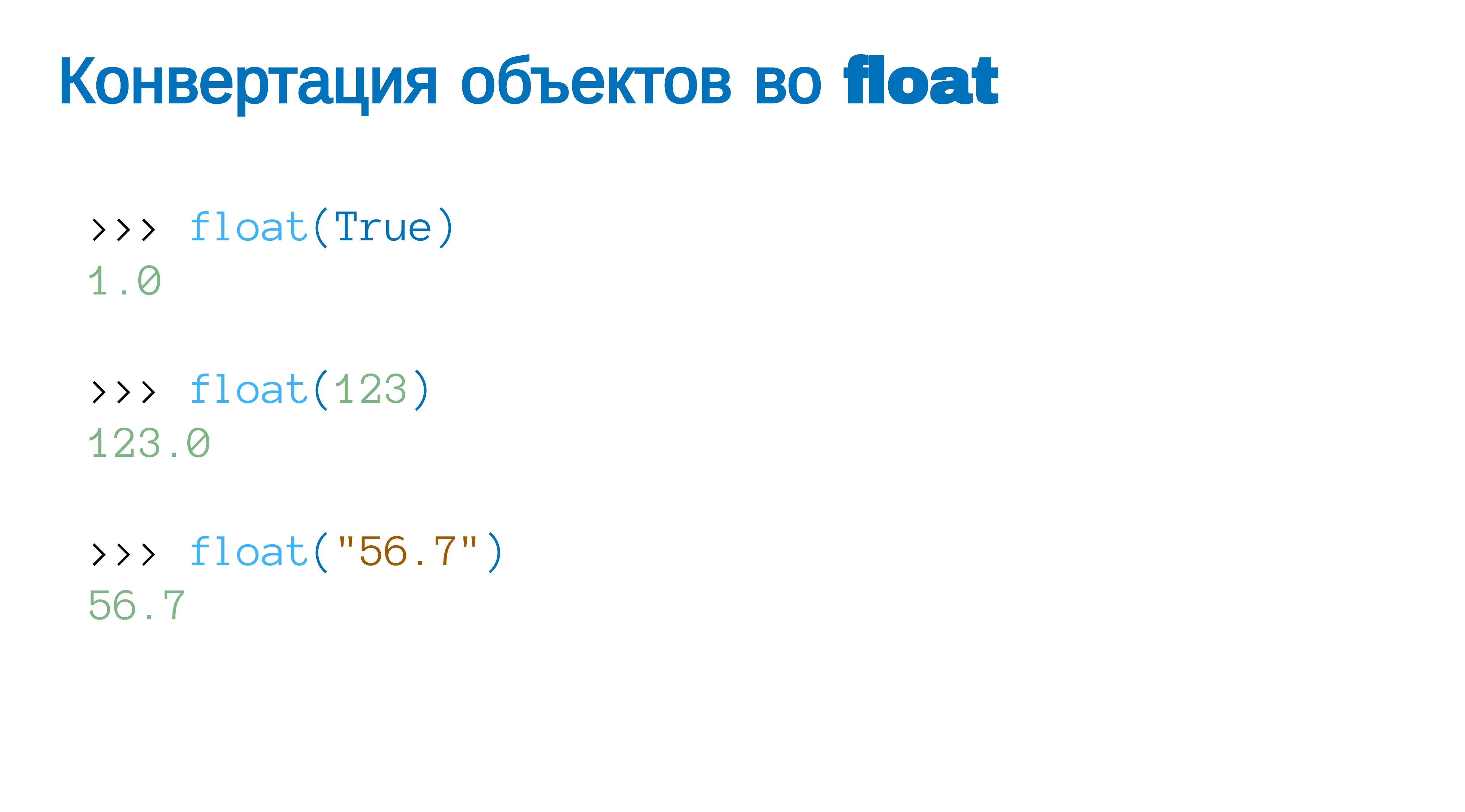

# Конвертация объектов во float
>>> float(True)
1.0

>>> float(123)
123.0

>>> float("56.7")
56.7
10